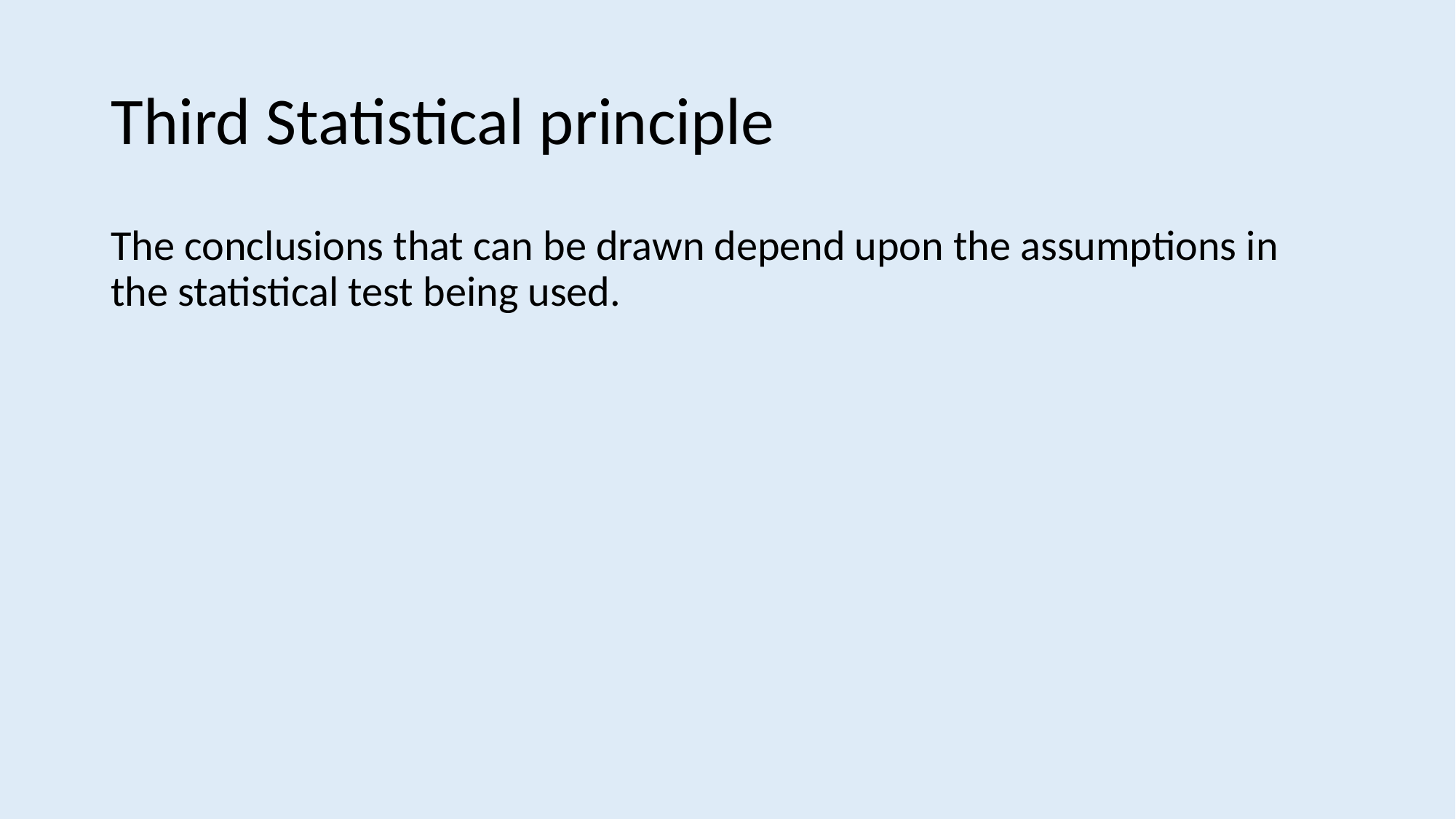

# Third Statistical principle
The conclusions that can be drawn depend upon the assumptions in the statistical test being used.